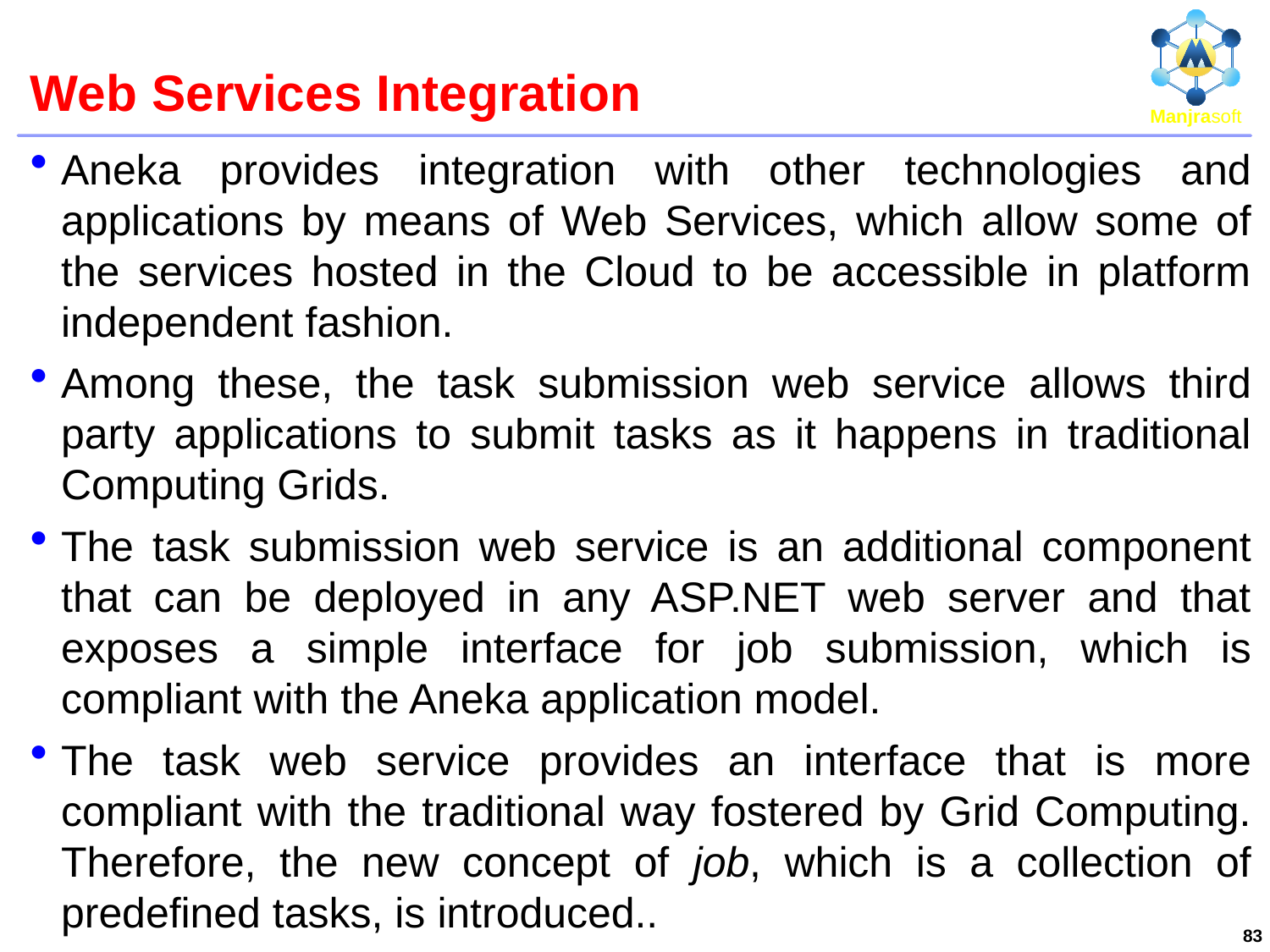

# Web Services Integration
Aneka provides integration with other technologies and applications by means of Web Services, which allow some of the services hosted in the Cloud to be accessible in platform independent fashion.
Among these, the task submission web service allows third party applications to submit tasks as it happens in traditional Computing Grids.
The task submission web service is an additional component that can be deployed in any ASP.NET web server and that exposes a simple interface for job submission, which is compliant with the Aneka application model.
The task web service provides an interface that is more compliant with the traditional way fostered by Grid Computing. Therefore, the new concept of job, which is a collection of predefined tasks, is introduced..

83